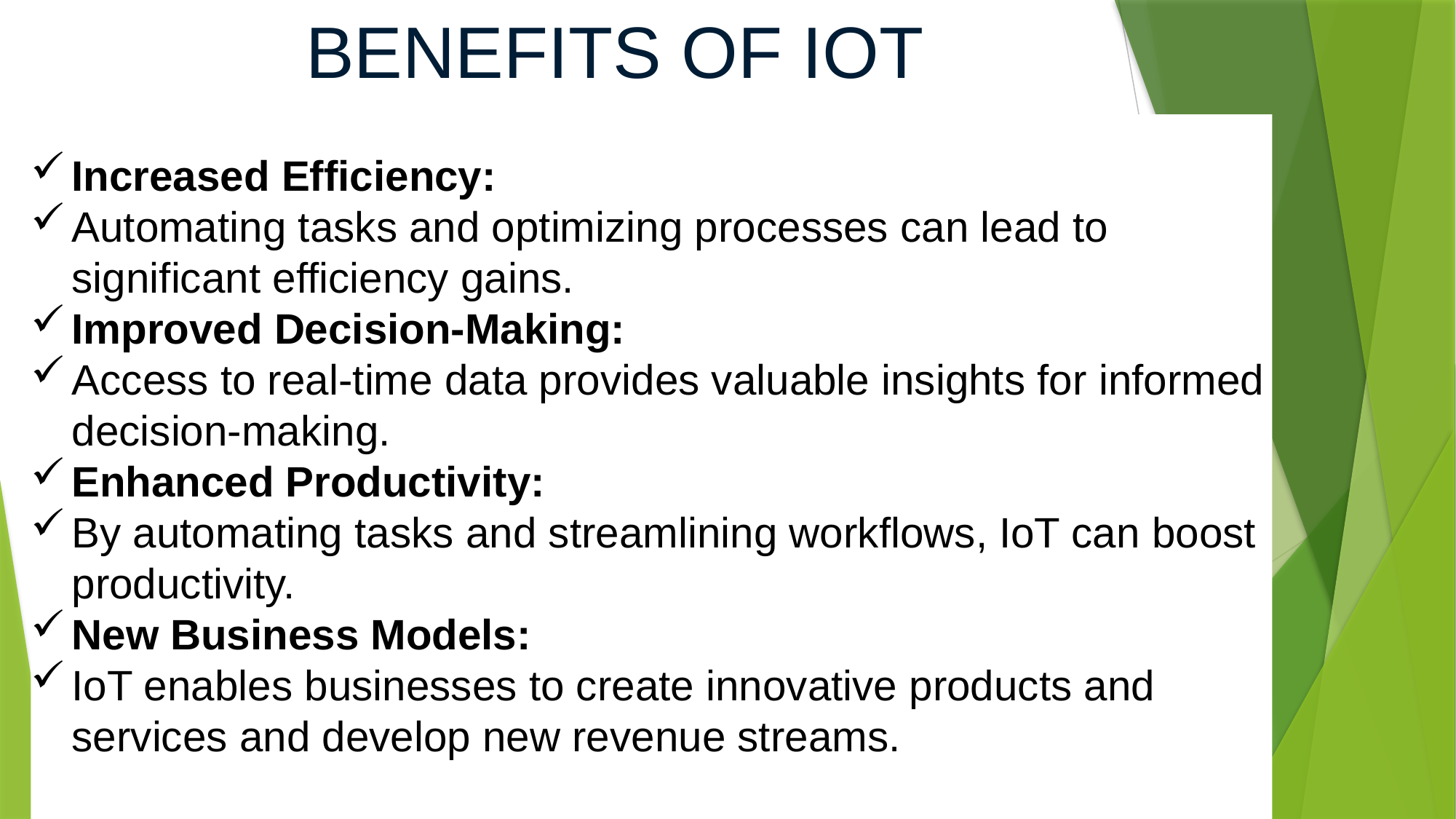

# BENEFITS OF IOT

Increased Efficiency:
Automating tasks and optimizing processes can lead to significant efficiency gains.
Improved Decision-Making:
Access to real-time data provides valuable insights for informed decision-making.
Enhanced Productivity:
By automating tasks and streamlining workflows, IoT can boost productivity.
New Business Models:
IoT enables businesses to create innovative products and services and develop new revenue streams.